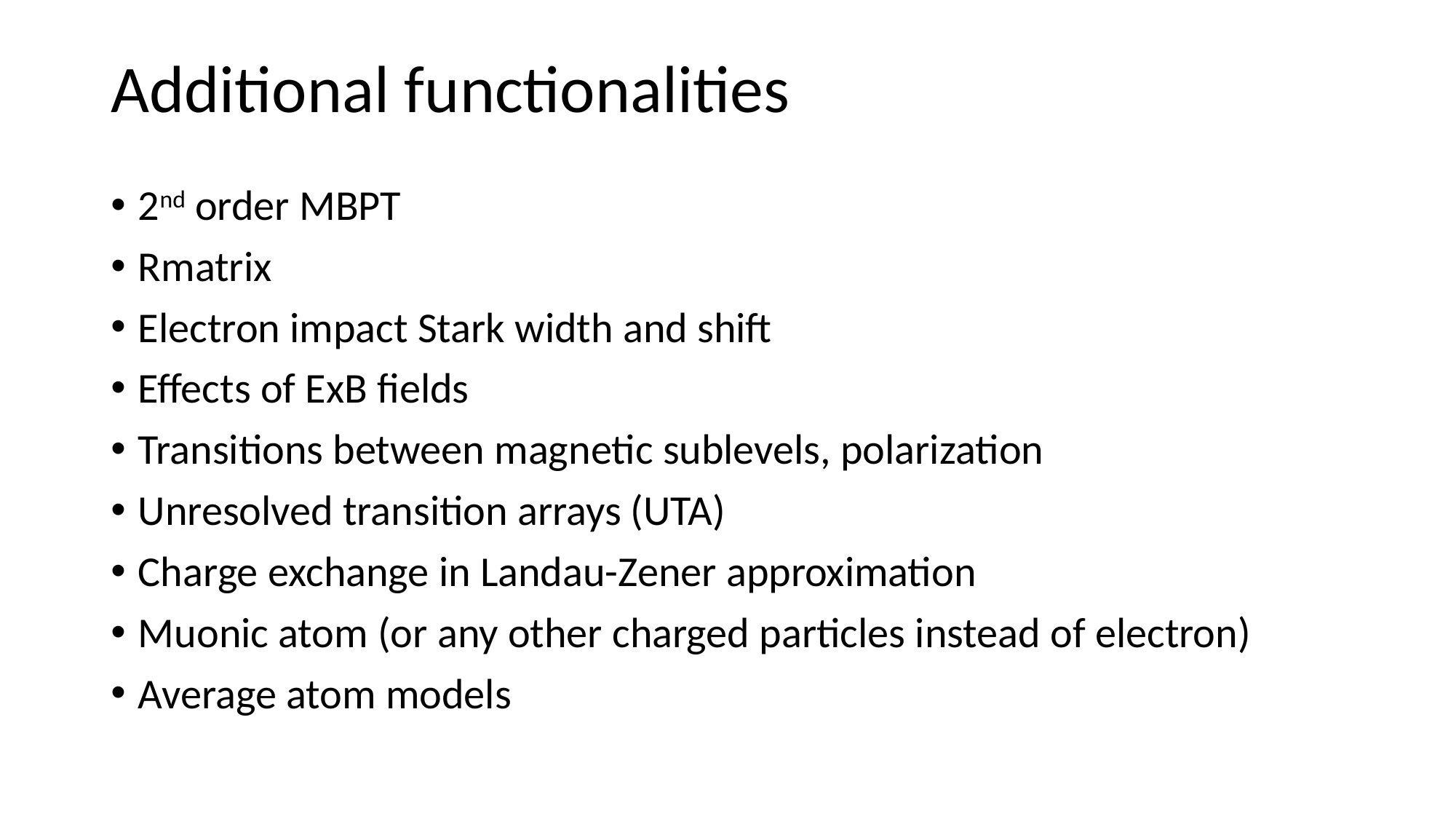

# Additional functionalities
2nd order MBPT
Rmatrix
Electron impact Stark width and shift
Effects of ExB fields
Transitions between magnetic sublevels, polarization
Unresolved transition arrays (UTA)
Charge exchange in Landau-Zener approximation
Muonic atom (or any other charged particles instead of electron)
Average atom models